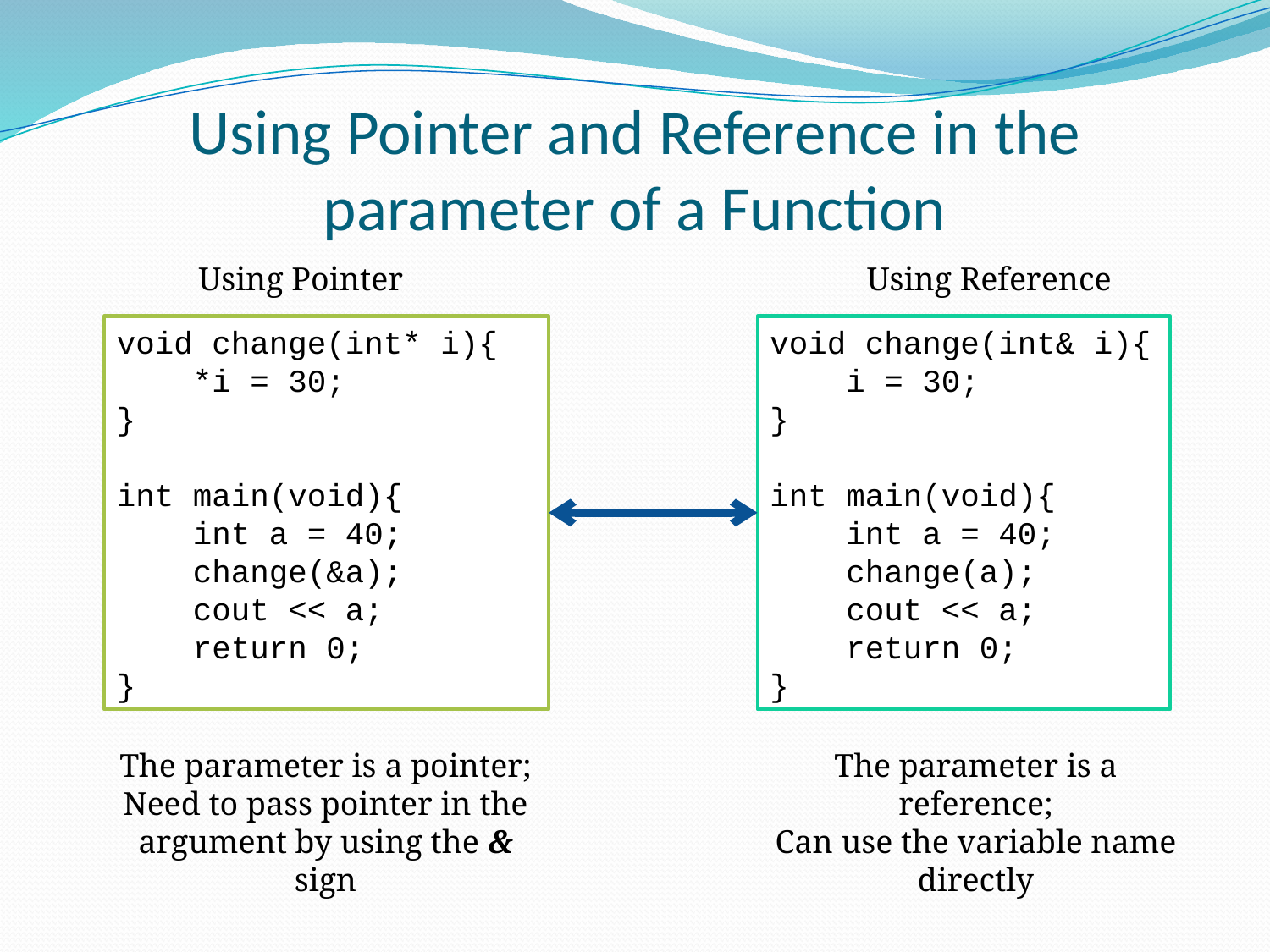

# Using Pointer and Reference in the parameter of a Function
Using Pointer
Using Reference
void change(int* i){
    *i = 30;
}

int main(void){
    int a = 40;
    change(&a);
    cout << a;
    return 0;
}
void change(int& i){
    i = 30;
}

int main(void){
    int a = 40;
    change(a);
    cout << a;
    return 0;
}
The parameter is a pointer;
Need to pass pointer in the argument by using the & sign
The parameter is a reference;
Can use the variable name directly